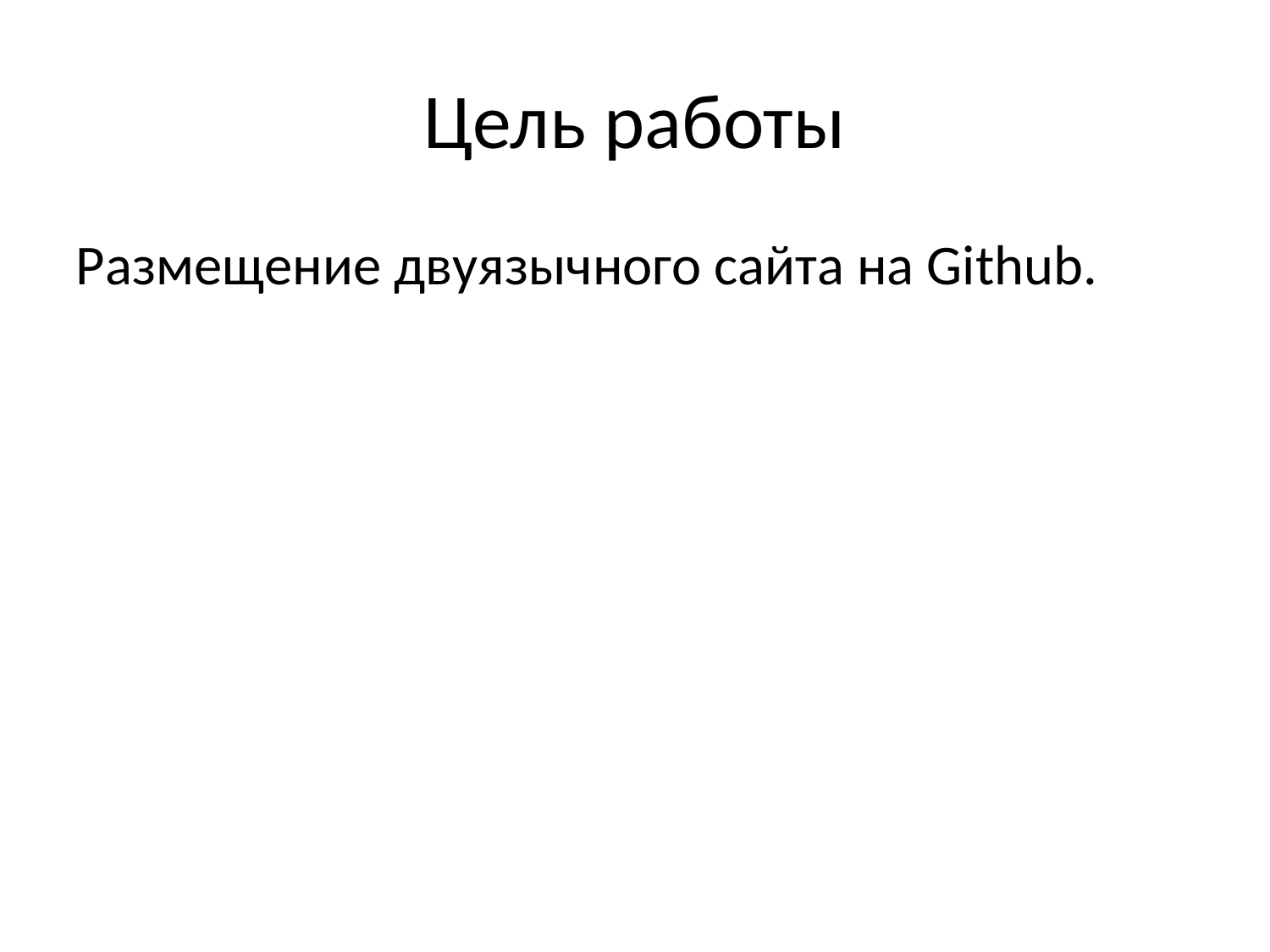

# Цель работы
Размещение двуязычного сайта на Github.